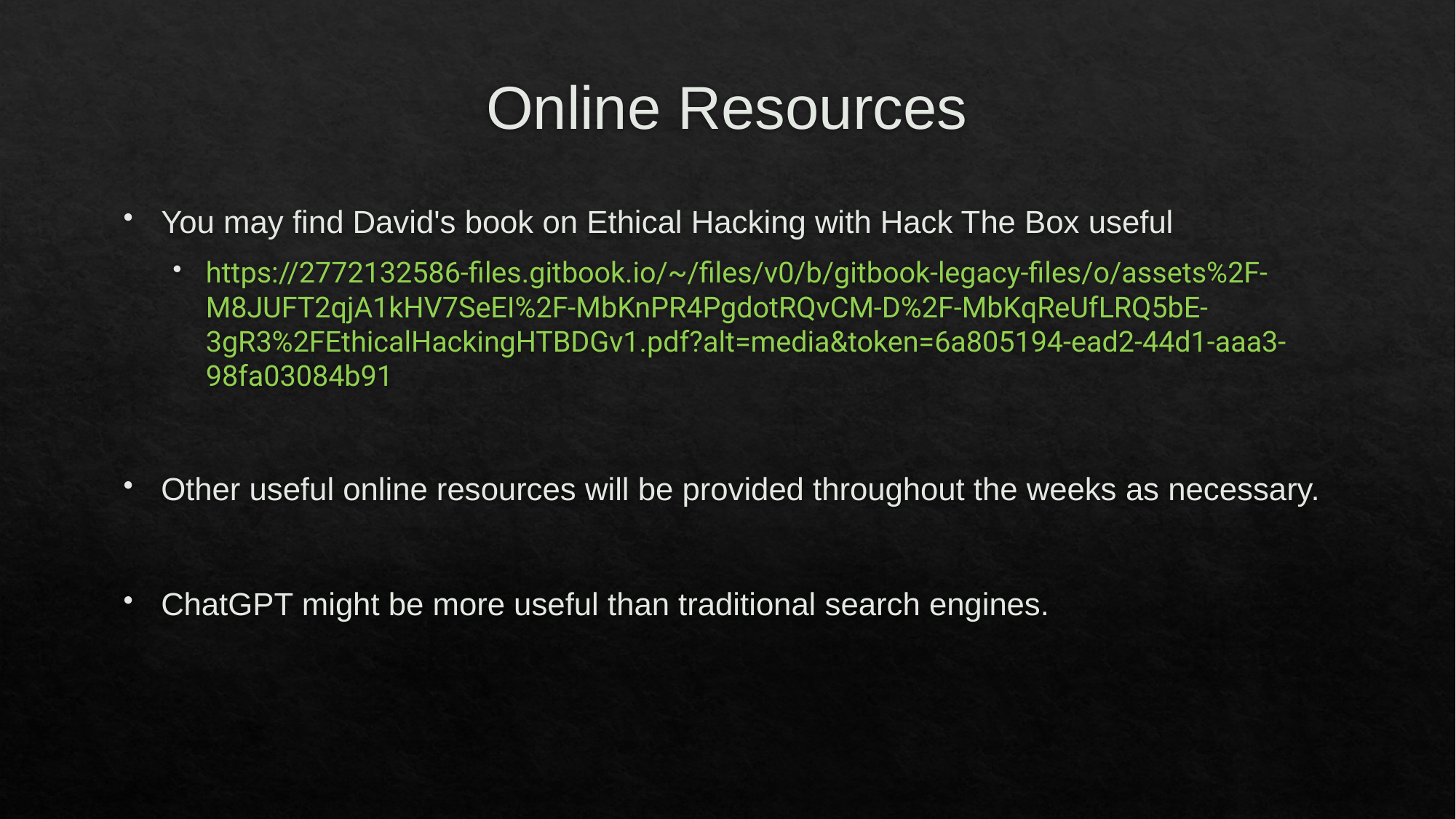

# Online Resources
You may find David's book on Ethical Hacking with Hack The Box useful
https://2772132586-files.gitbook.io/~/files/v0/b/gitbook-legacy-files/o/assets%2F-M8JUFT2qjA1kHV7SeEI%2F-MbKnPR4PgdotRQvCM-D%2F-MbKqReUfLRQ5bE-3gR3%2FEthicalHackingHTBDGv1.pdf?alt=media&token=6a805194-ead2-44d1-aaa3-98fa03084b91

Other useful online resources will be provided throughout the weeks as necessary.

ChatGPT might be more useful than traditional search engines.